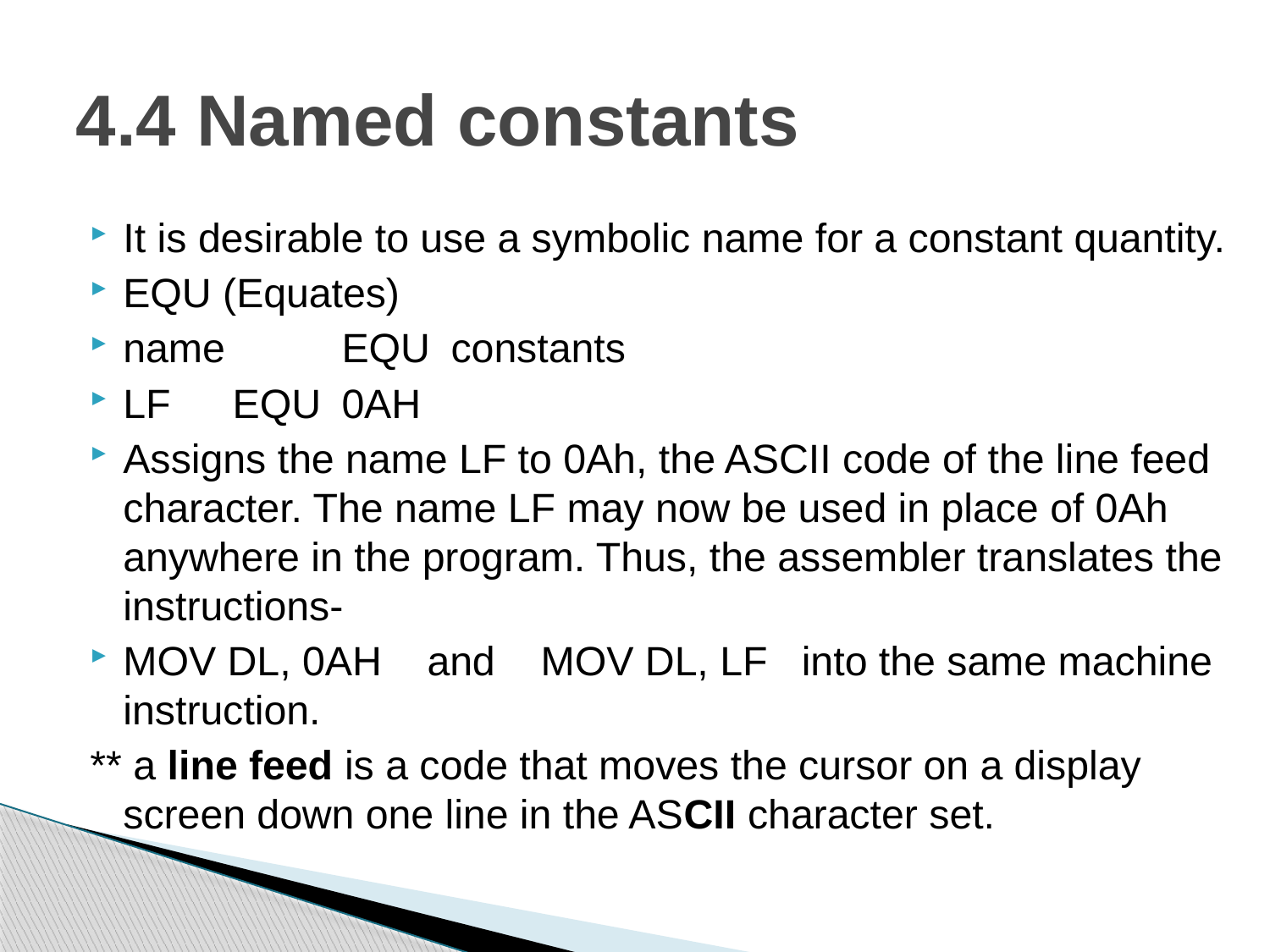

# 4.4 Named constants
It is desirable to use a symbolic name for a constant quantity.
EQU (Equates)
name 	EQU		constants
LF		EQU		0AH
Assigns the name LF to 0Ah, the ASCII code of the line feed character. The name LF may now be used in place of 0Ah anywhere in the program. Thus, the assembler translates the instructions-
MOV DL, 0AH    and    MOV DL, LF   into the same machine instruction.
** a line feed is a code that moves the cursor on a display screen down one line in the ASCII character set.